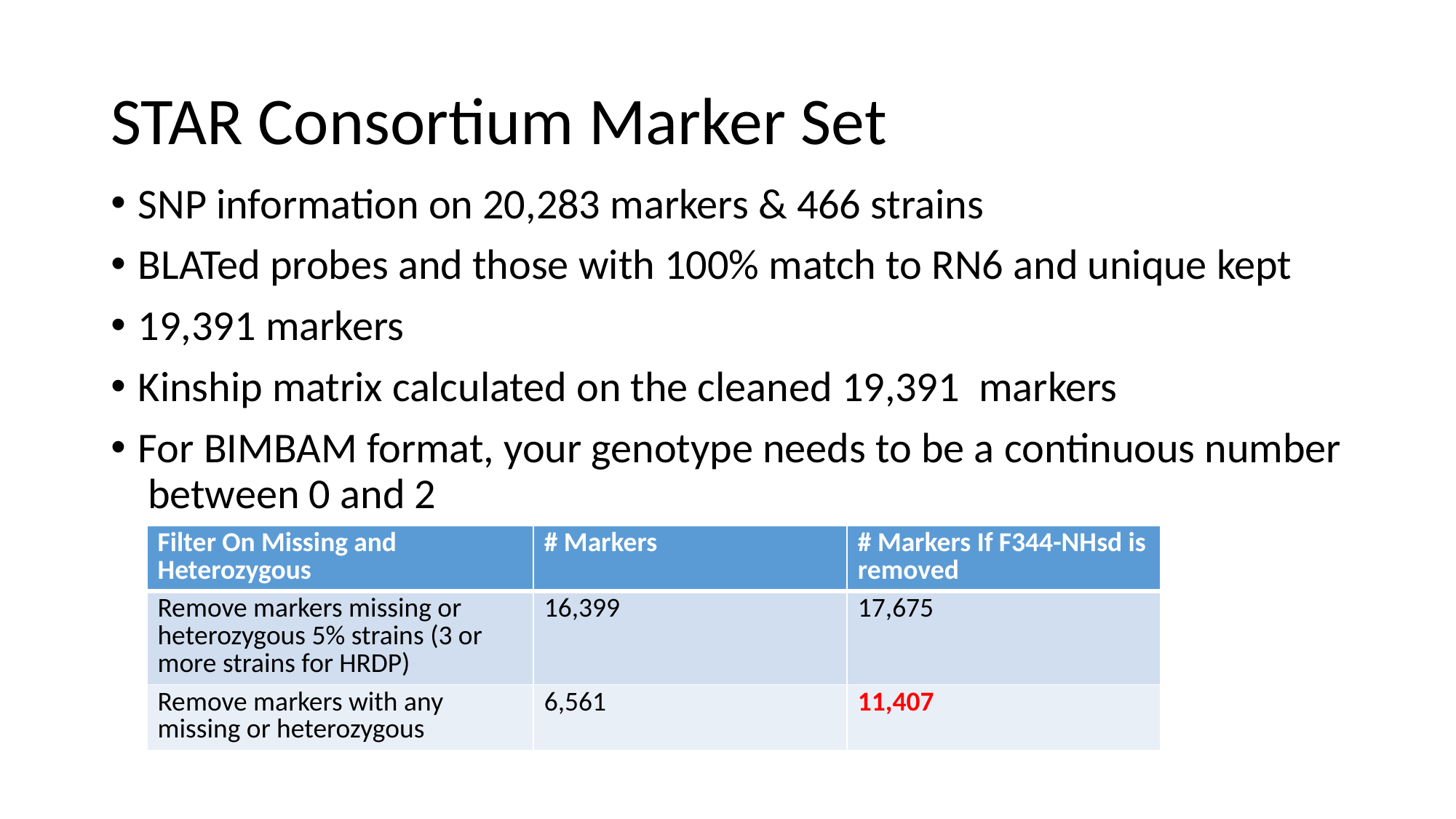

# STAR Consortium Marker Set
SNP information on 20,283 markers & 466 strains
BLATed probes and those with 100% match to RN6 and unique kept
19,391 markers
Kinship matrix calculated on the cleaned 19,391  markers
For BIMBAM format, your genotype needs to be a continuous number  between 0 and 2

| Filter On Missing and Heterozygous | # Markers | # Markers If F344-NHsd is removed |
| --- | --- | --- |
| Remove markers missing or heterozygous 5% strains (3 or more strains for HRDP) | 16,399 | 17,675 |
| Remove markers with any missing or heterozygous | 6,561 | 11,407 |